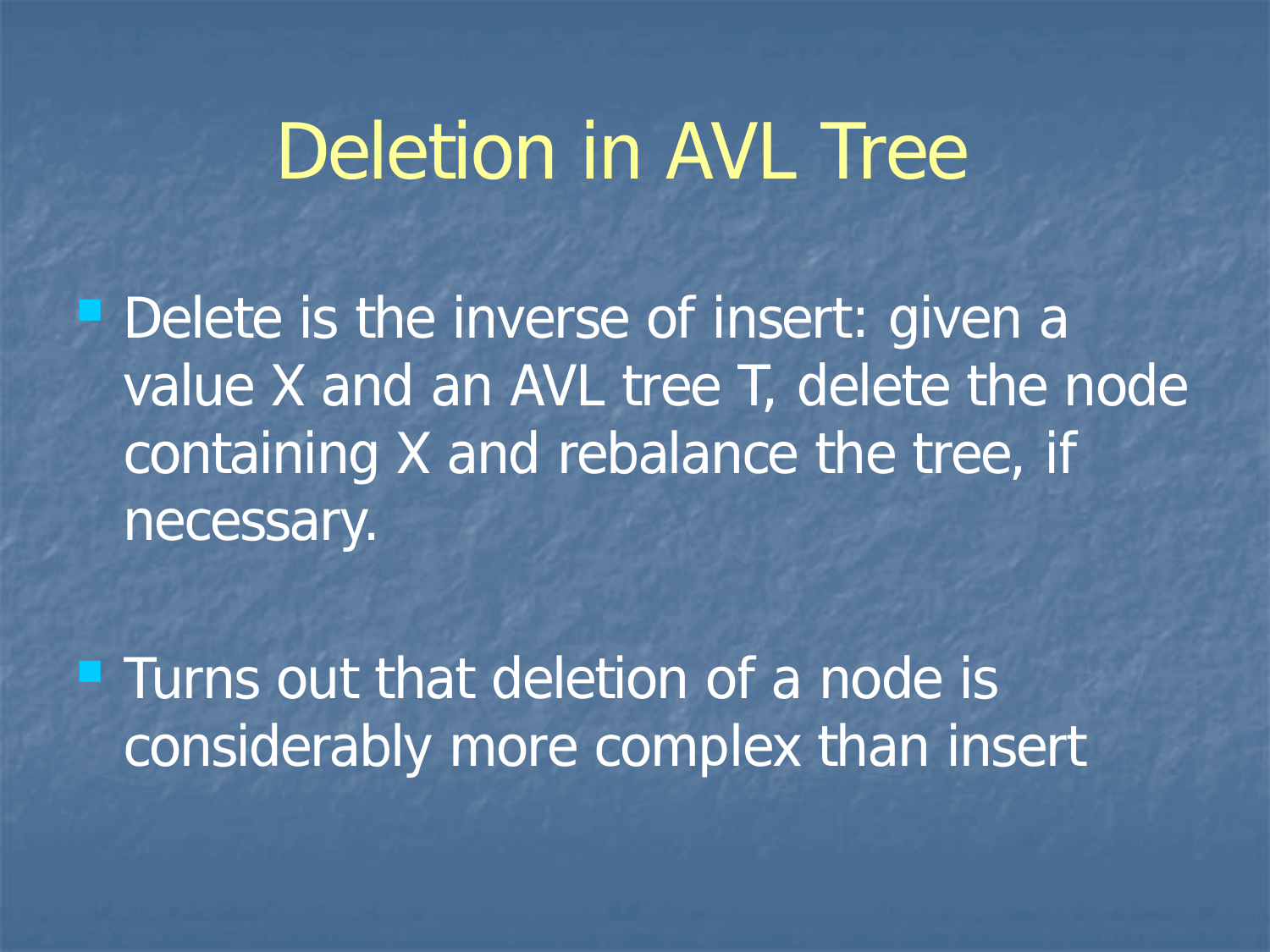

# Deletion in AVL Tree
Delete is the inverse of insert: given a value X and an AVL tree T, delete the node containing X and rebalance the tree, if necessary.

Turns out that deletion of a node is considerably more complex than insert